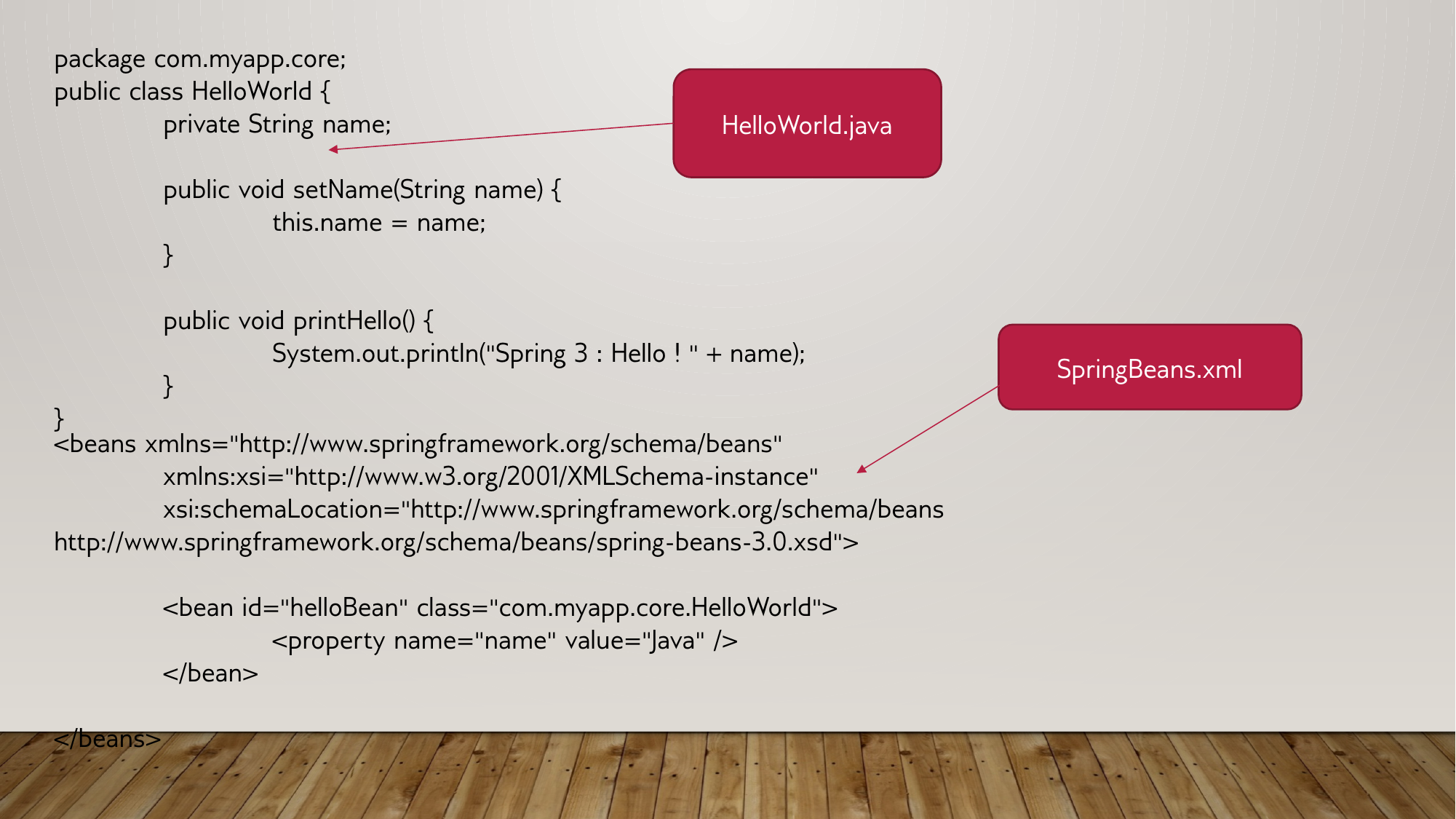

package com.myapp.core;
public class HelloWorld {
	private String name;

	public void setName(String name) {
		this.name = name;
	}

	public void printHello() {
		System.out.println("Spring 3 : Hello ! " + name);
	}
}
HelloWorld.java
SpringBeans.xml
<beans xmlns="http://www.springframework.org/schema/beans"
	xmlns:xsi="http://www.w3.org/2001/XMLSchema-instance"
	xsi:schemaLocation="http://www.springframework.org/schema/beans
http://www.springframework.org/schema/beans/spring-beans-3.0.xsd">

	<bean id="helloBean" class="com.myapp.core.HelloWorld">
		<property name="name" value="Java" />
	</bean>

</beans>